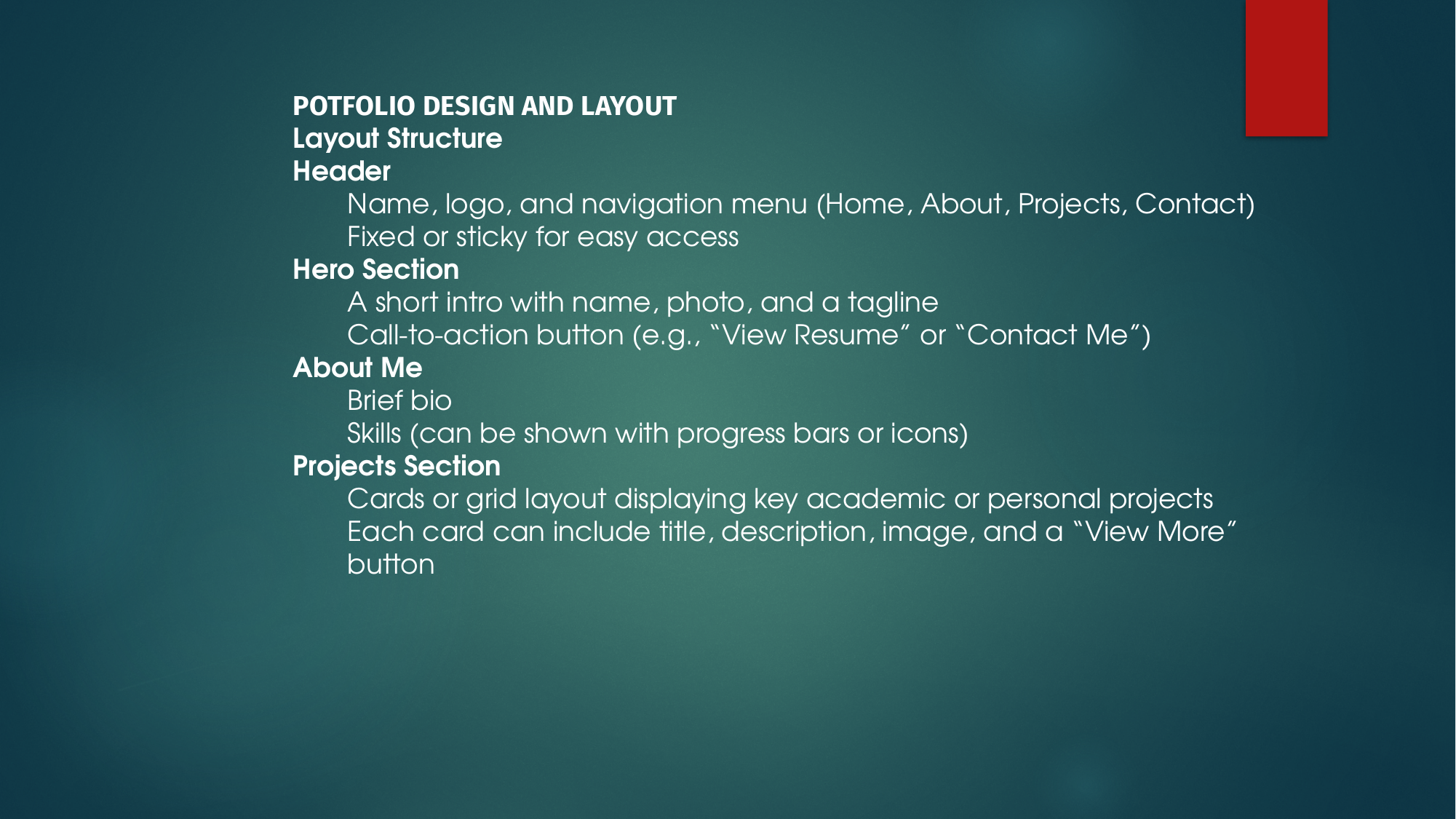

POTFOLIO DESIGN AND LAYOUT
Layout Structure
Header
Name, logo, and navigation menu (Home, About, Projects, Contact)
Fixed or sticky for easy access
Hero Section
A short intro with name, photo, and a tagline
Call-to-action button (e.g., “View Resume” or “Contact Me”)
About Me
Brief bio
Skills (can be shown with progress bars or icons)
Projects Section
Cards or grid layout displaying key academic or personal projects
Each card can include title, description, image, and a “View More” button